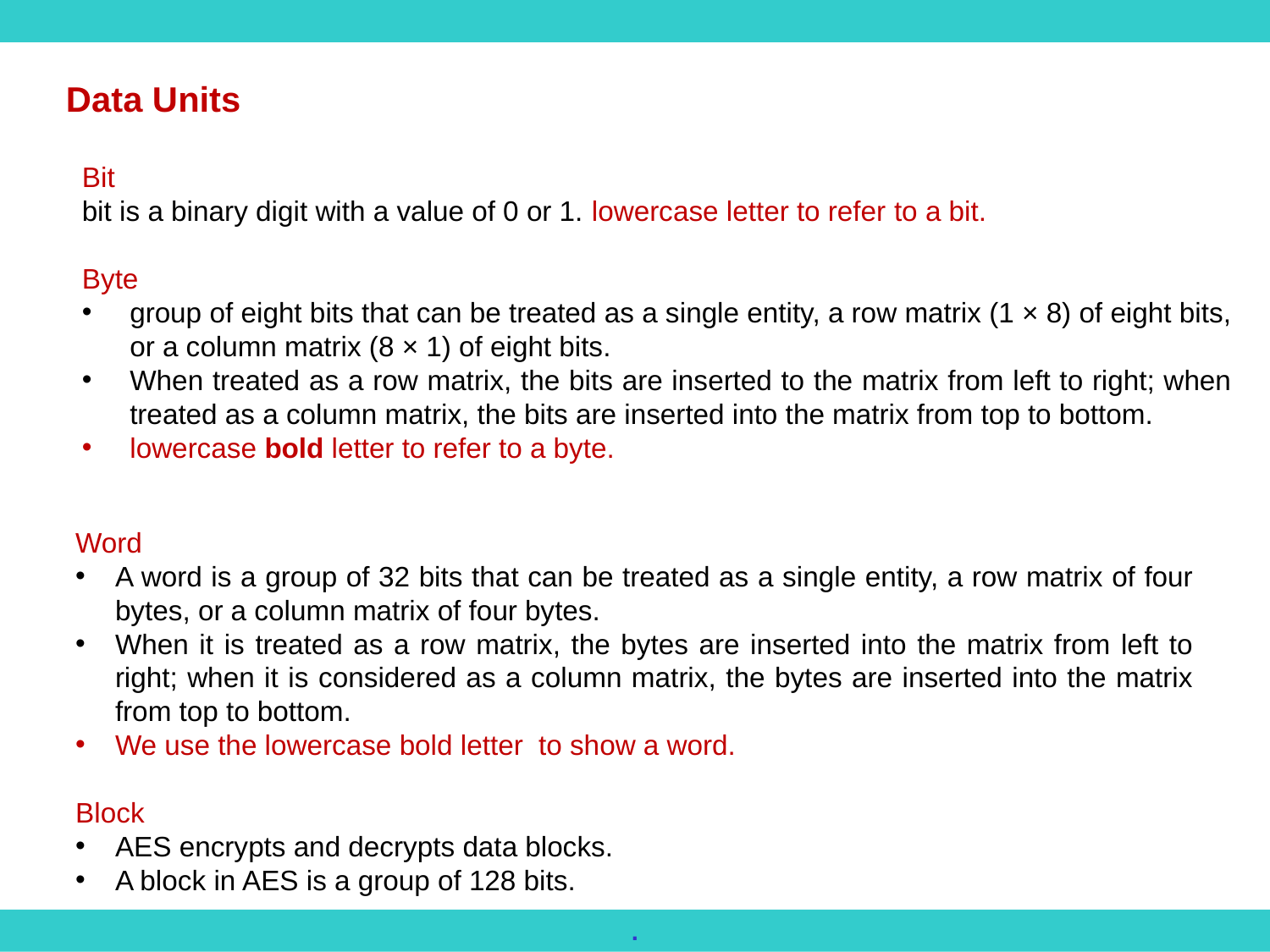

Data Units

Bit
bit is a binary digit with a value of 0 or 1. lowercase letter to refer to a bit.

Byte
group of eight bits that can be treated as a single entity, a row matrix (1 × 8) of eight bits, or a column matrix (8 × 1) of eight bits.
When treated as a row matrix, the bits are inserted to the matrix from left to right; when treated as a column matrix, the bits are inserted into the matrix from top to bottom.
lowercase bold letter to refer to a byte.
Word
A word is a group of 32 bits that can be treated as a single entity, a row matrix of four bytes, or a column matrix of four bytes.
When it is treated as a row matrix, the bytes are inserted into the matrix from left to right; when it is considered as a column matrix, the bytes are inserted into the matrix from top to bottom.
We use the lowercase bold letter  to show a word.

Block
AES encrypts and decrypts data blocks.
A block in AES is a group of 128 bits.
.